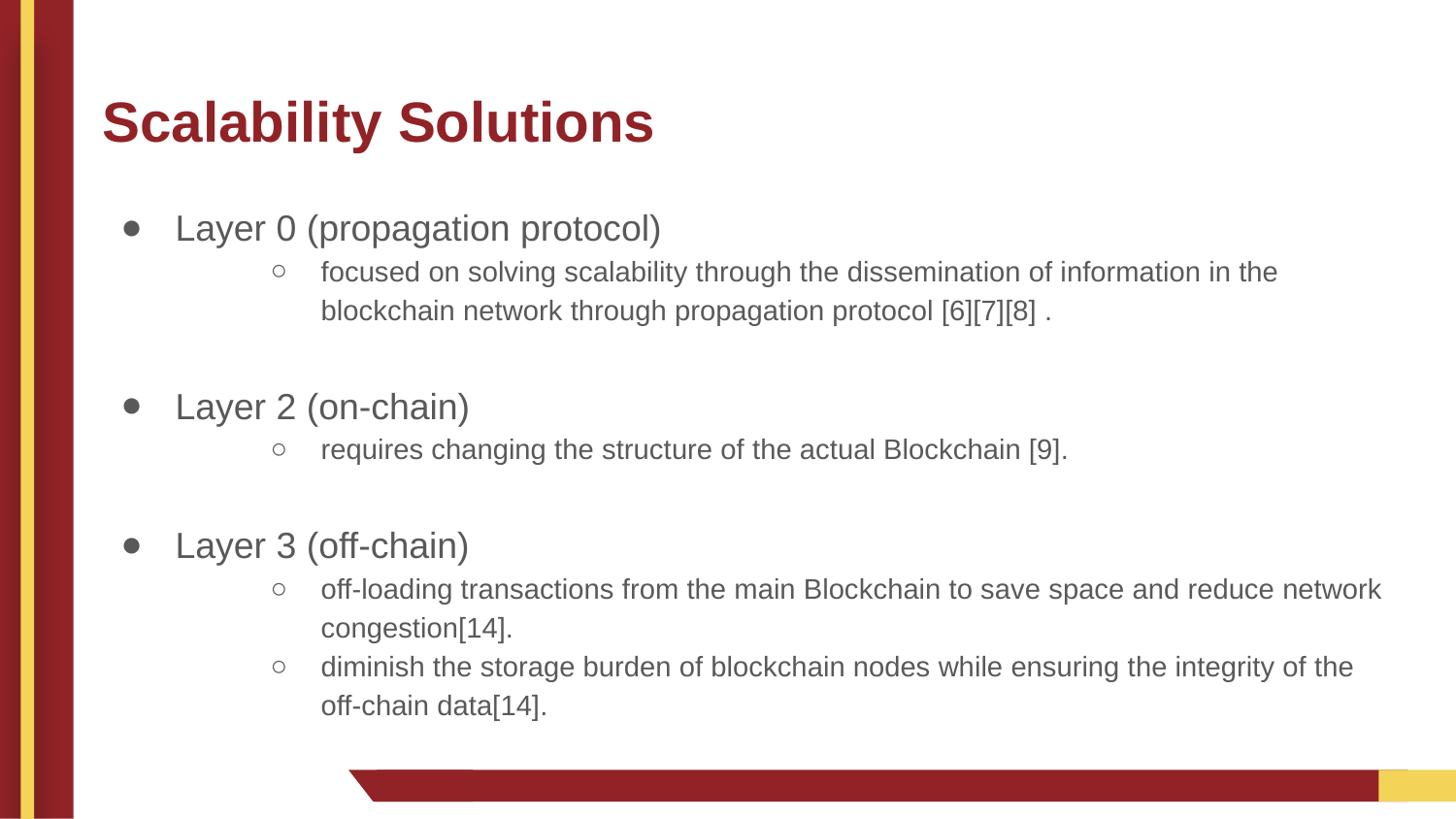

# Scalability Solutions
Layer 0 (propagation protocol)
focused on solving scalability through the dissemination of information in the blockchain network through propagation protocol [6][7][8] .

Layer 2 (on-chain)
requires changing the structure of the actual Blockchain [9].

Layer 3 (off-chain)
off-loading transactions from the main Blockchain to save space and reduce network congestion[14].
diminish the storage burden of blockchain nodes while ensuring the integrity of the off-chain data[14].